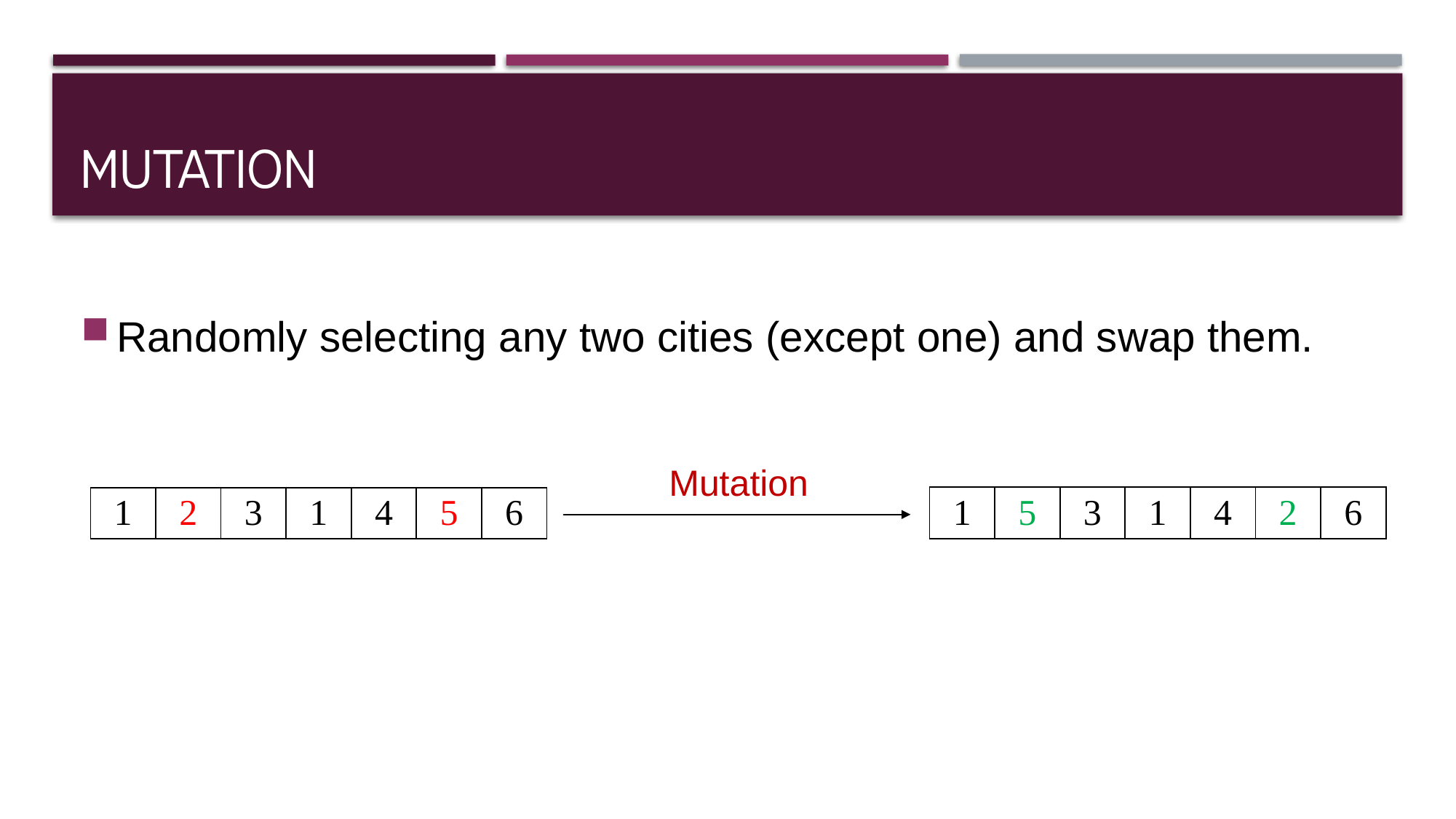

# Mutation
Randomly selecting any two cities (except one) and swap them.
Mutation
| 1 | 5 | 3 | 1 | 4 | 2 | 6 |
| --- | --- | --- | --- | --- | --- | --- |
| 1 | 2 | 3 | 1 | 4 | 5 | 6 |
| --- | --- | --- | --- | --- | --- | --- |